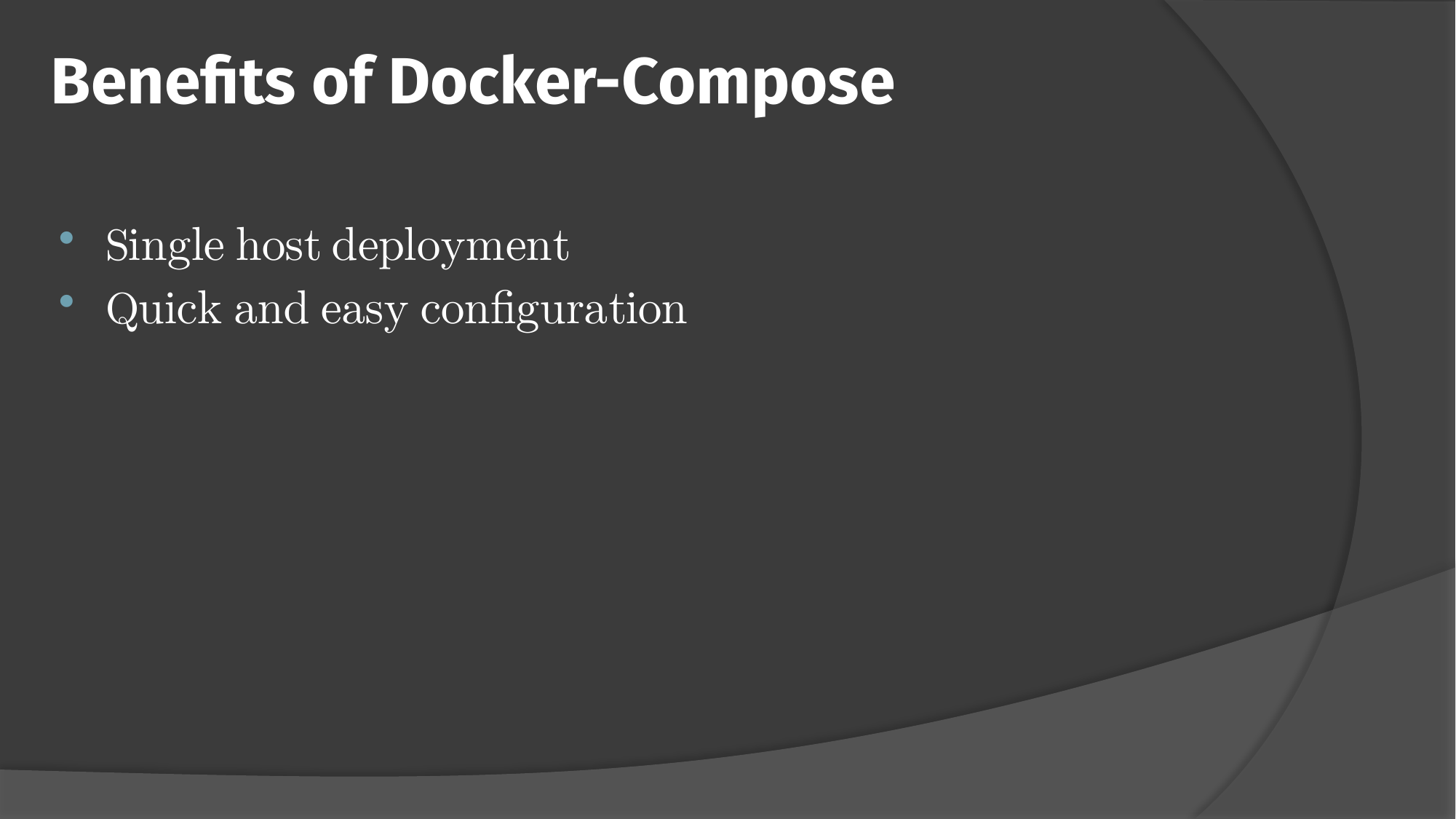

# Benefits of Docker-Compose
Single host deployment
Quick and easy configuration